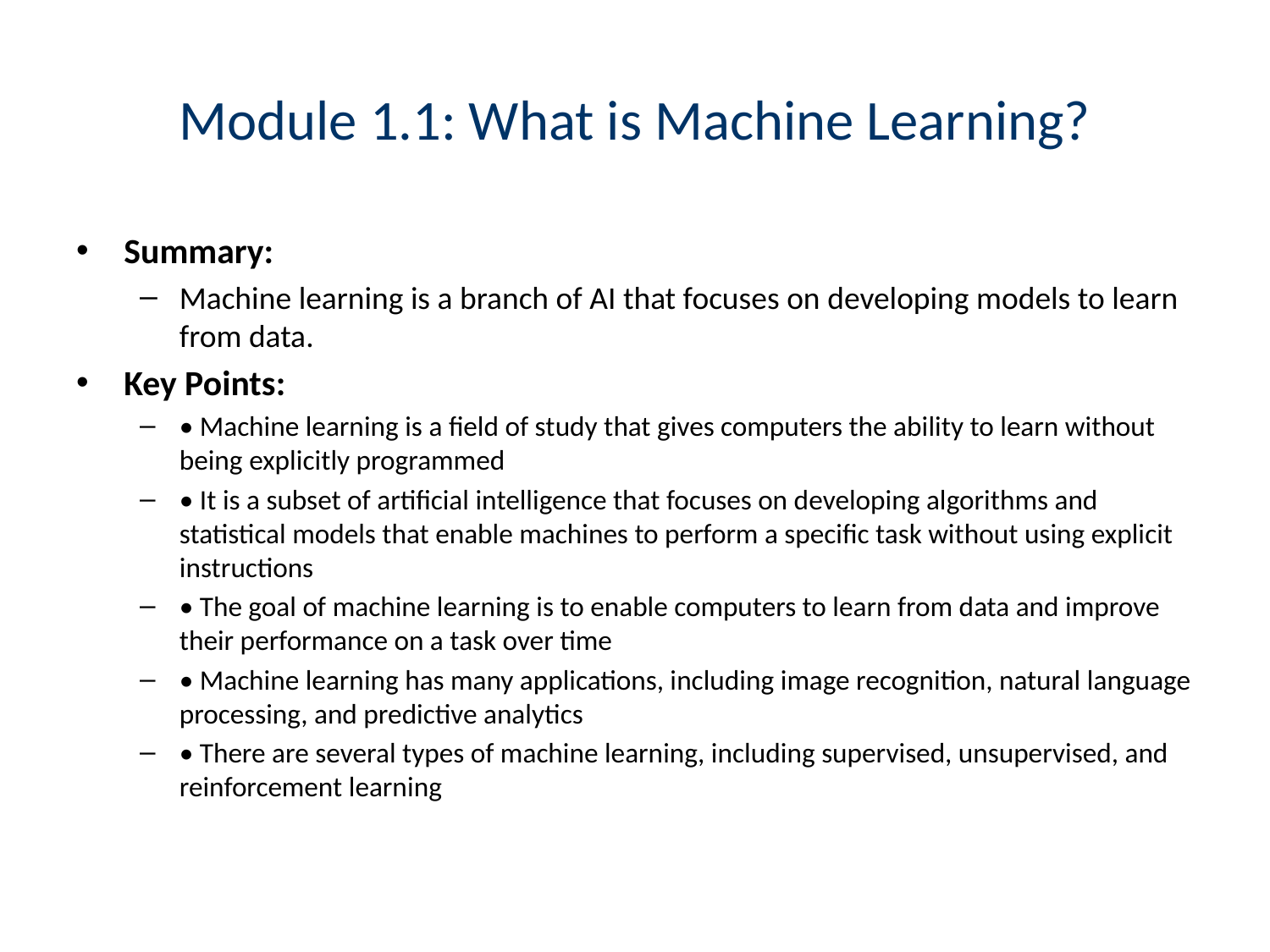

# Module 1.1: What is Machine Learning?
Summary:
Machine learning is a branch of AI that focuses on developing models to learn from data.
Key Points:
• Machine learning is a field of study that gives computers the ability to learn without being explicitly programmed
• It is a subset of artificial intelligence that focuses on developing algorithms and statistical models that enable machines to perform a specific task without using explicit instructions
• The goal of machine learning is to enable computers to learn from data and improve their performance on a task over time
• Machine learning has many applications, including image recognition, natural language processing, and predictive analytics
• There are several types of machine learning, including supervised, unsupervised, and reinforcement learning